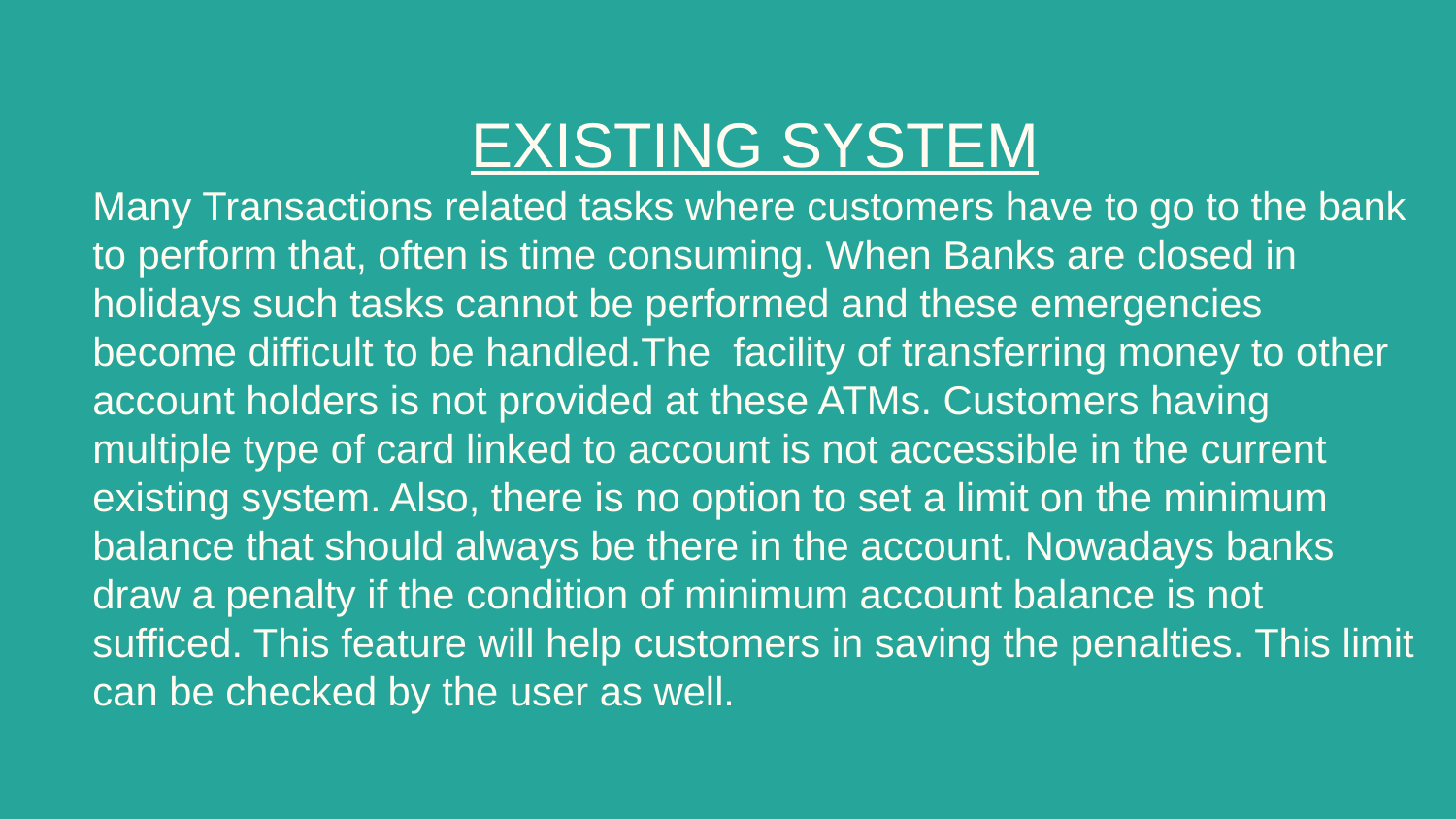

# EXISTING SYSTEM
Many Transactions related tasks where customers have to go to the bank to perform that, often is time consuming. When Banks are closed in holidays such tasks cannot be performed and these emergencies become difficult to be handled.The  facility of transferring money to other account holders is not provided at these ATMs. Customers having multiple type of card linked to account is not accessible in the current existing system. Also, there is no option to set a limit on the minimum balance that should always be there in the account. Nowadays banks draw a penalty if the condition of minimum account balance is not sufficed. This feature will help customers in saving the penalties. This limit can be checked by the user as well.